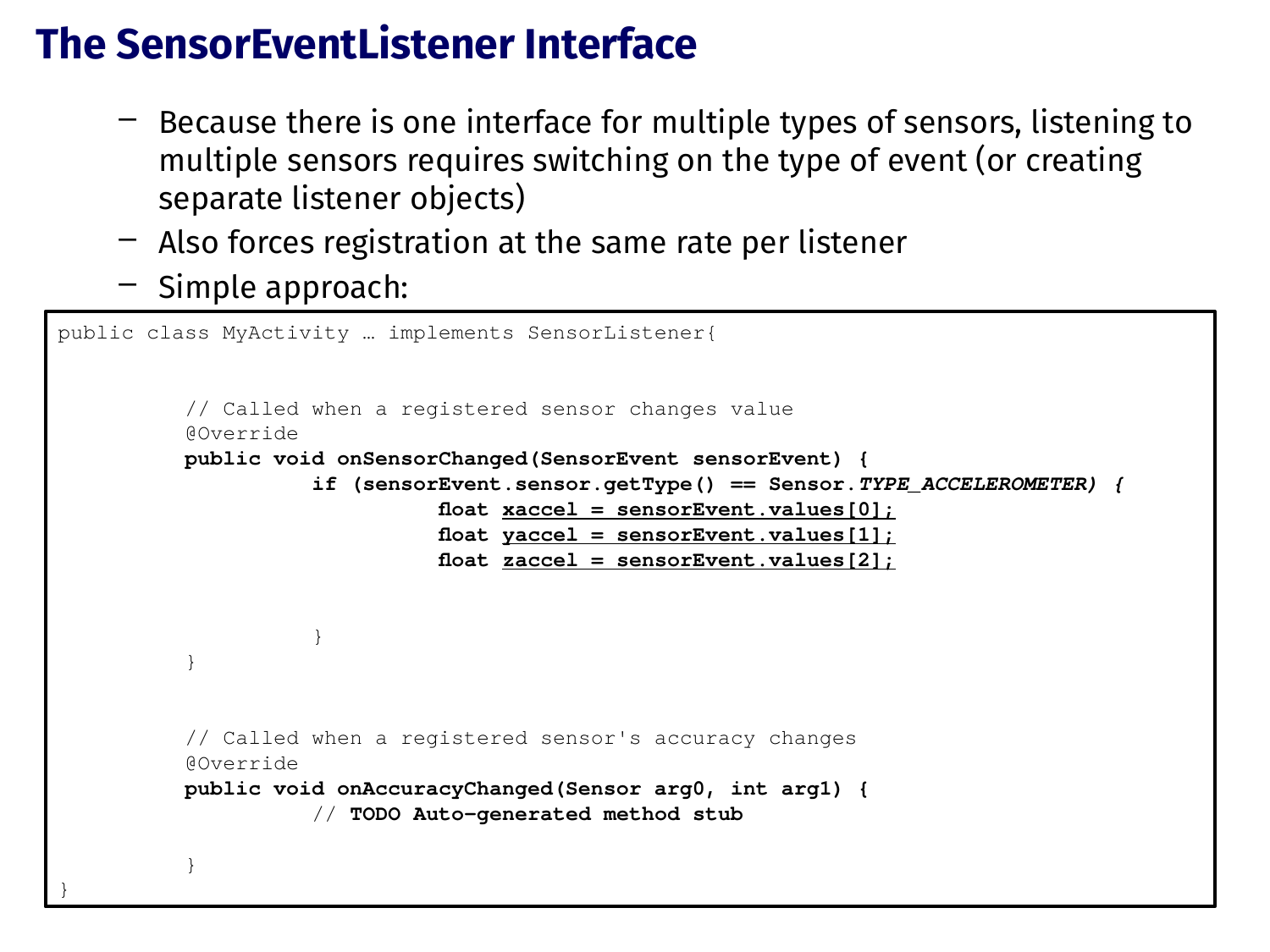

# The SensorEventListener Interface
Because there is one interface for multiple types of sensors, listening to multiple sensors requires switching on the type of event (or creating separate listener objects)
Also forces registration at the same rate per listener
Simple approach:
public class MyActivity … implements SensorListener{

          // Called when a registered sensor changes value
	@Override
	public void onSensorChanged(SensorEvent sensorEvent) {
		if (sensorEvent.sensor.getType() == Sensor.TYPE_ACCELEROMETER) {
			float xaccel = sensorEvent.values[0];
			float yaccel = sensorEvent.values[1];
			float zaccel = sensorEvent.values[2];

		}
	}

	// Called when a registered sensor's accuracy changes
	@Override
	public void onAccuracyChanged(Sensor arg0, int arg1) {
		// TODO Auto-generated method stub

	}
}